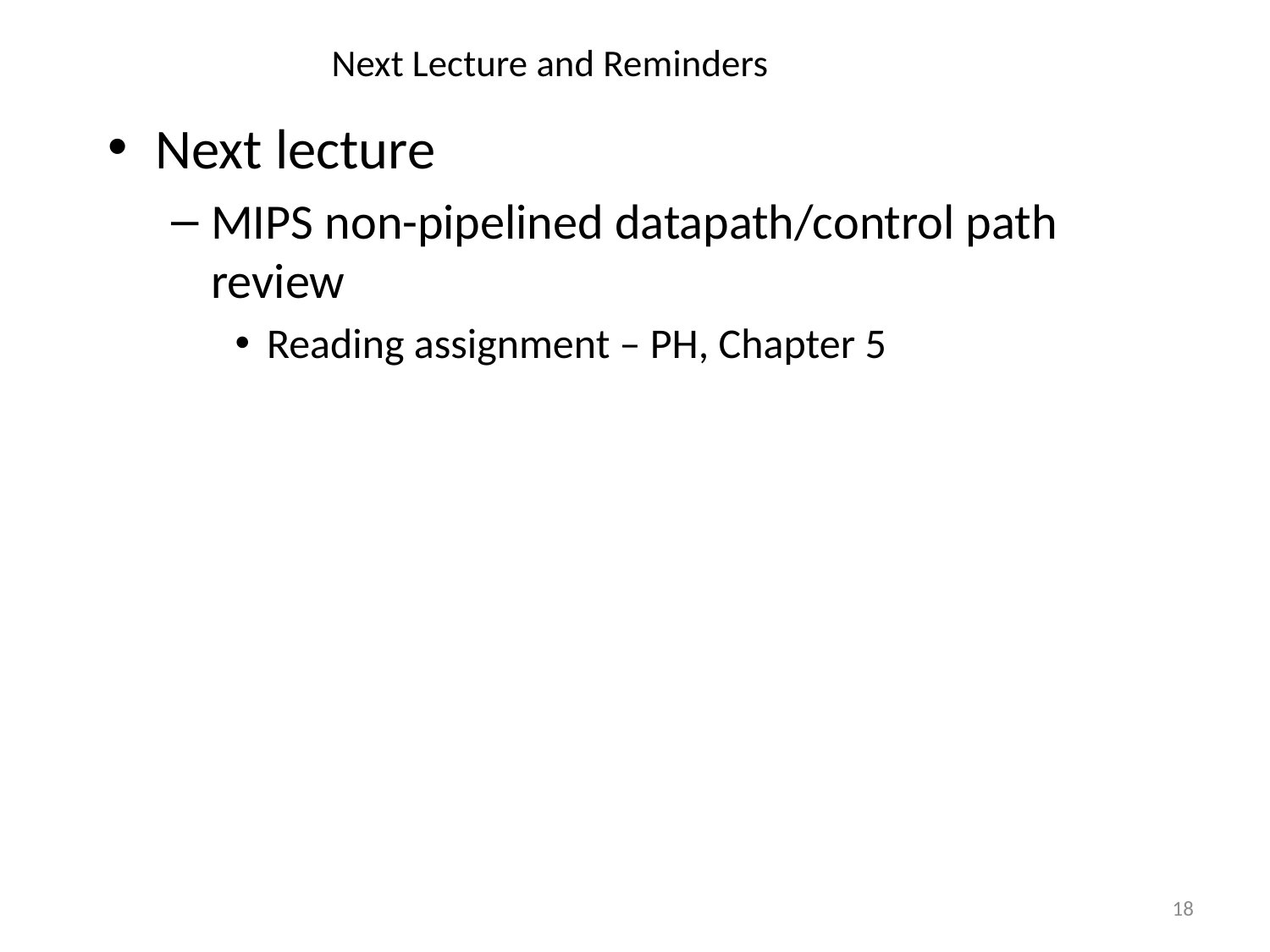

# Next Lecture and Reminders
Next lecture
MIPS non-pipelined datapath/control path review
Reading assignment – PH, Chapter 5

18